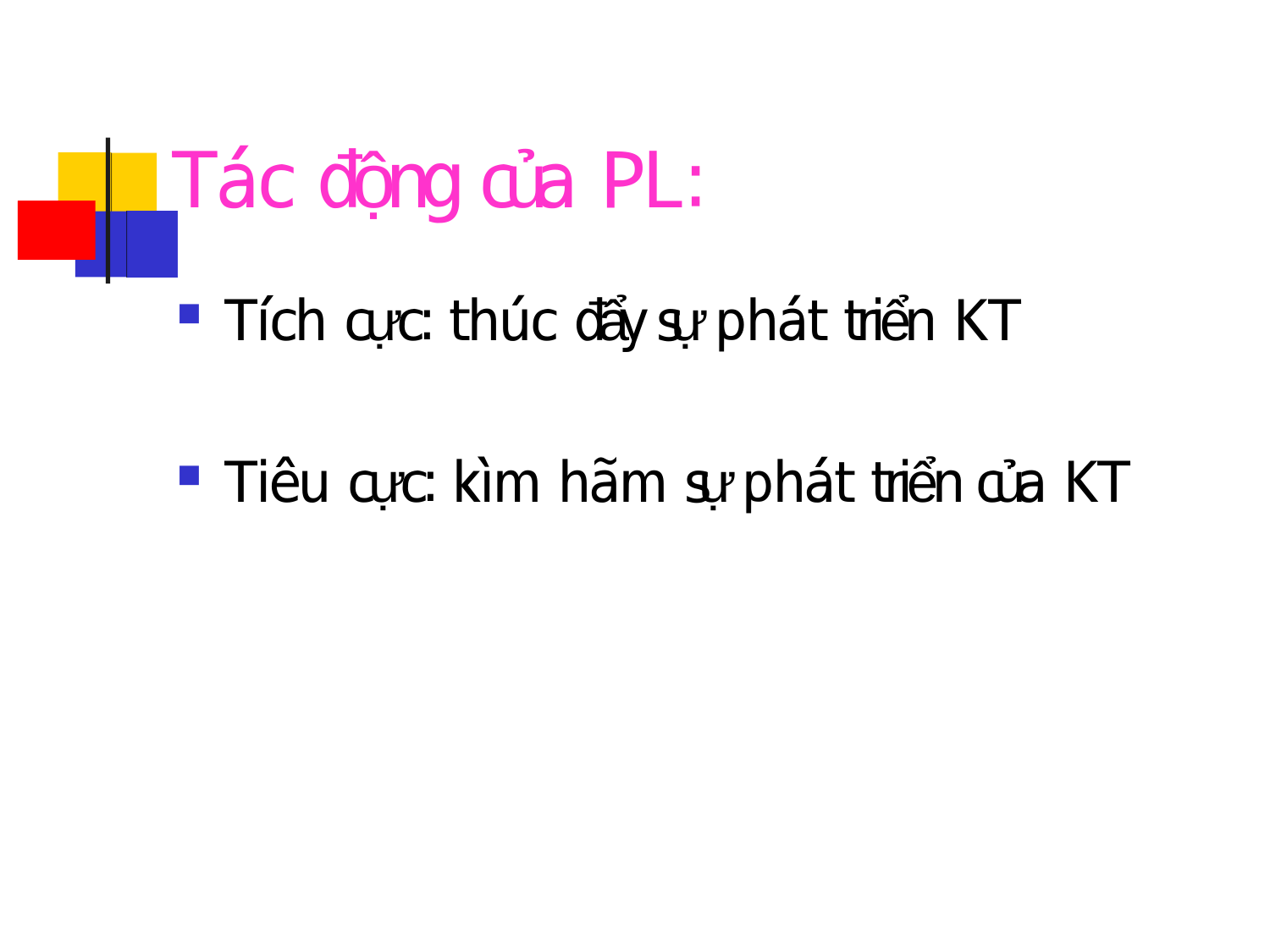

# Tác động của PL:
Tích cực: thúc đẩy sự phát triển KT

Tiêu cực: kìm hãm sự phát triển của KT